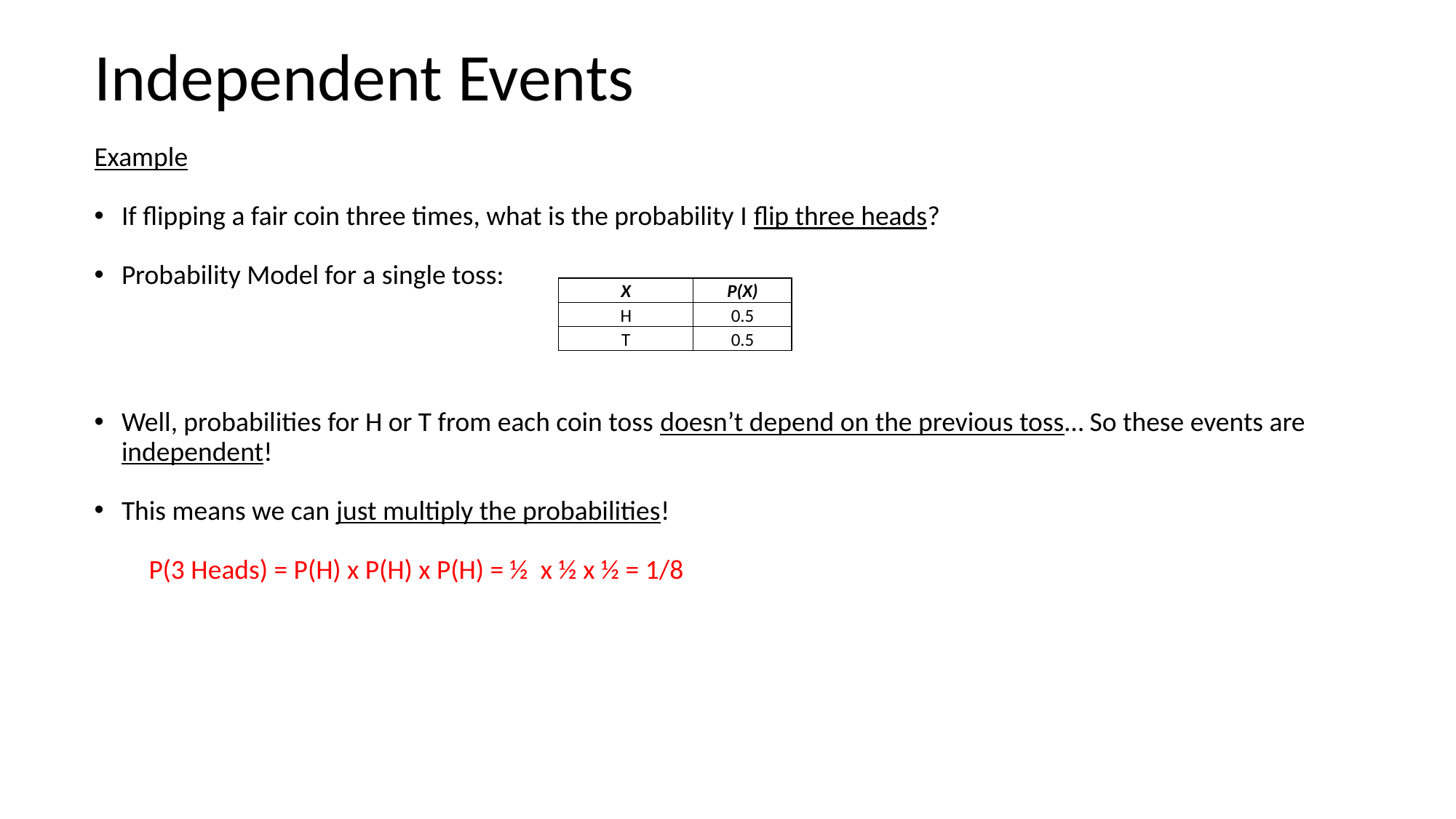

# Independent Events
Example

If flipping a fair coin three times, what is the probability I flip three heads?

Probability Model for a single toss:

Well, probabilities for H or T from each coin toss doesn’t depend on the previous toss… So these events are independent!

This means we can just multiply the probabilities!

P(3 Heads) = P(H) x P(H) x P(H) = ½  x ½ x ½ = 1/8

| X | P(X) |
| --- | --- |
| H | 0.5 |
| T | 0.5 |